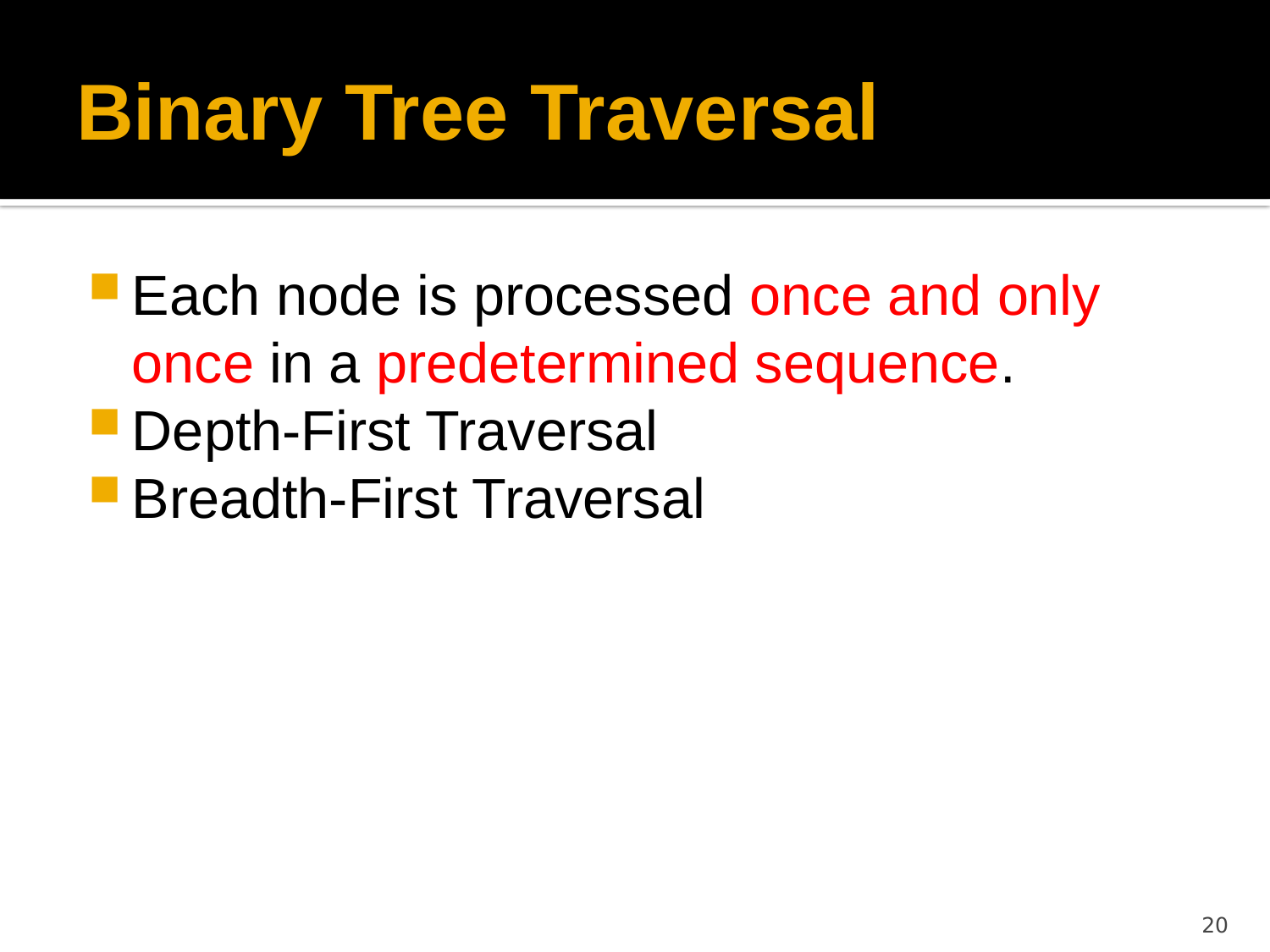

# Binary Tree Traversal
Each node is processed once and only once in a predetermined sequence.
Depth-First Traversal
Breadth-First Traversal

20